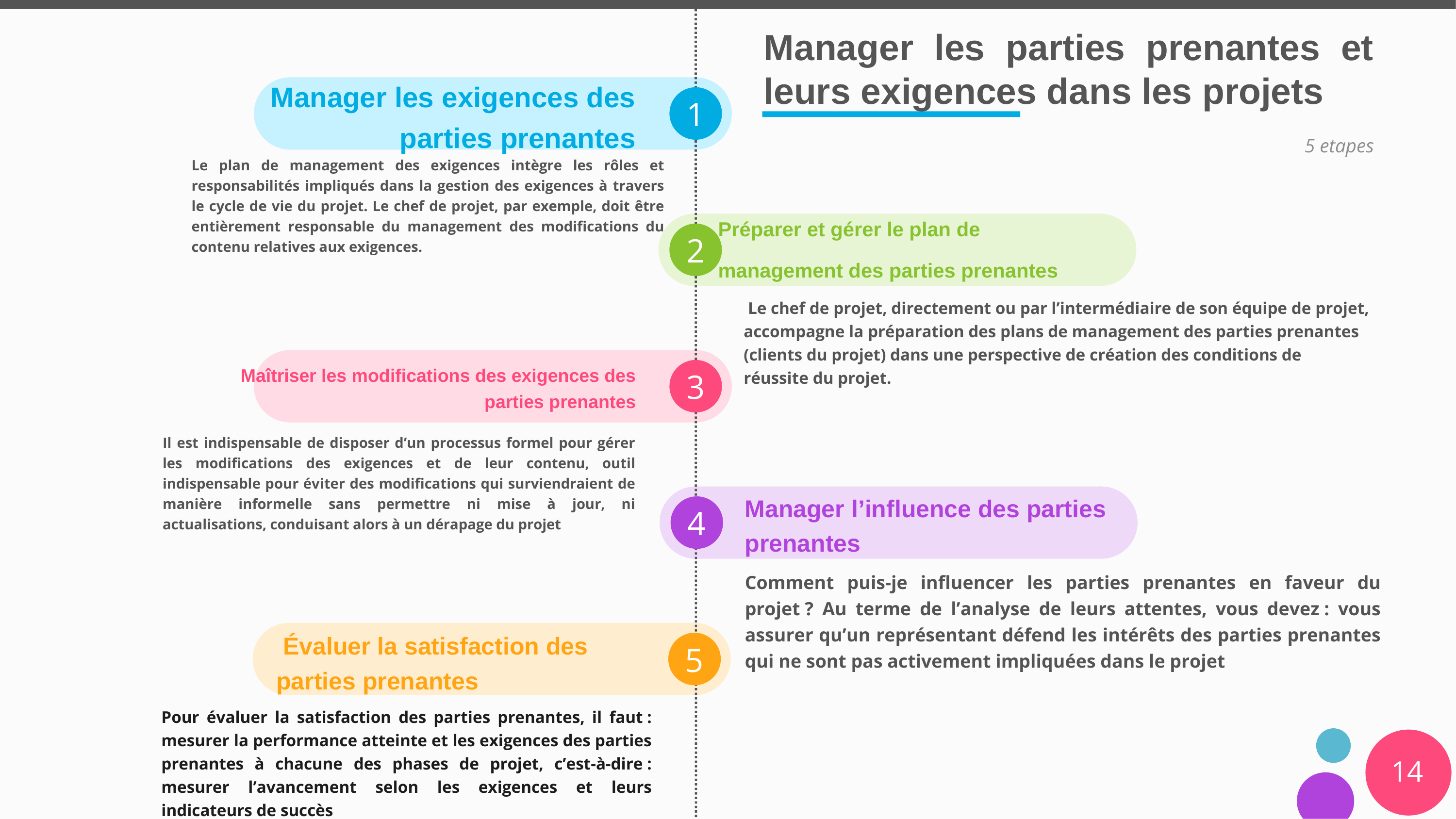

# Manager les parties prenantes et leurs exigences dans les projets
Manager les exigences des parties prenantes
5 etapes
Le plan de management des exigences intègre les rôles et responsabilités impliqués dans la gestion des exigences à travers le cycle de vie du projet. Le chef de projet, par exemple, doit être entièrement responsable du management des modifications du contenu relatives aux exigences.
 Préparer et gérer le plan de
 management des parties prenantes
 Le chef de projet, directement ou par l’intermédiaire de son équipe de projet, accompagne la préparation des plans de management des parties prenantes (clients du projet) dans une perspective de création des conditions de réussite du projet.
 Maîtriser les modifications des exigences des parties prenantes
Il est indispensable de disposer d’un processus formel pour gérer les modifications des exigences et de leur contenu, outil indispensable pour éviter des modifications qui surviendraient de manière informelle sans permettre ni mise à jour, ni actualisations, conduisant alors à un dérapage du projet
Manager l’influence des parties prenantes
Comment puis-je influencer les parties prenantes en faveur du projet ? Au terme de l’analyse de leurs attentes, vous devez : vous assurer qu’un représentant défend les intérêts des parties prenantes qui ne sont pas activement impliquées dans le projet
 Évaluer la satisfaction des    parties prenantes
Pour évaluer la satisfaction des parties prenantes, il faut : mesurer la performance atteinte et les exigences des parties prenantes à chacune des phases de projet, c’est-à-dire : mesurer l’avancement selon les exigences et leurs indicateurs de succès
14